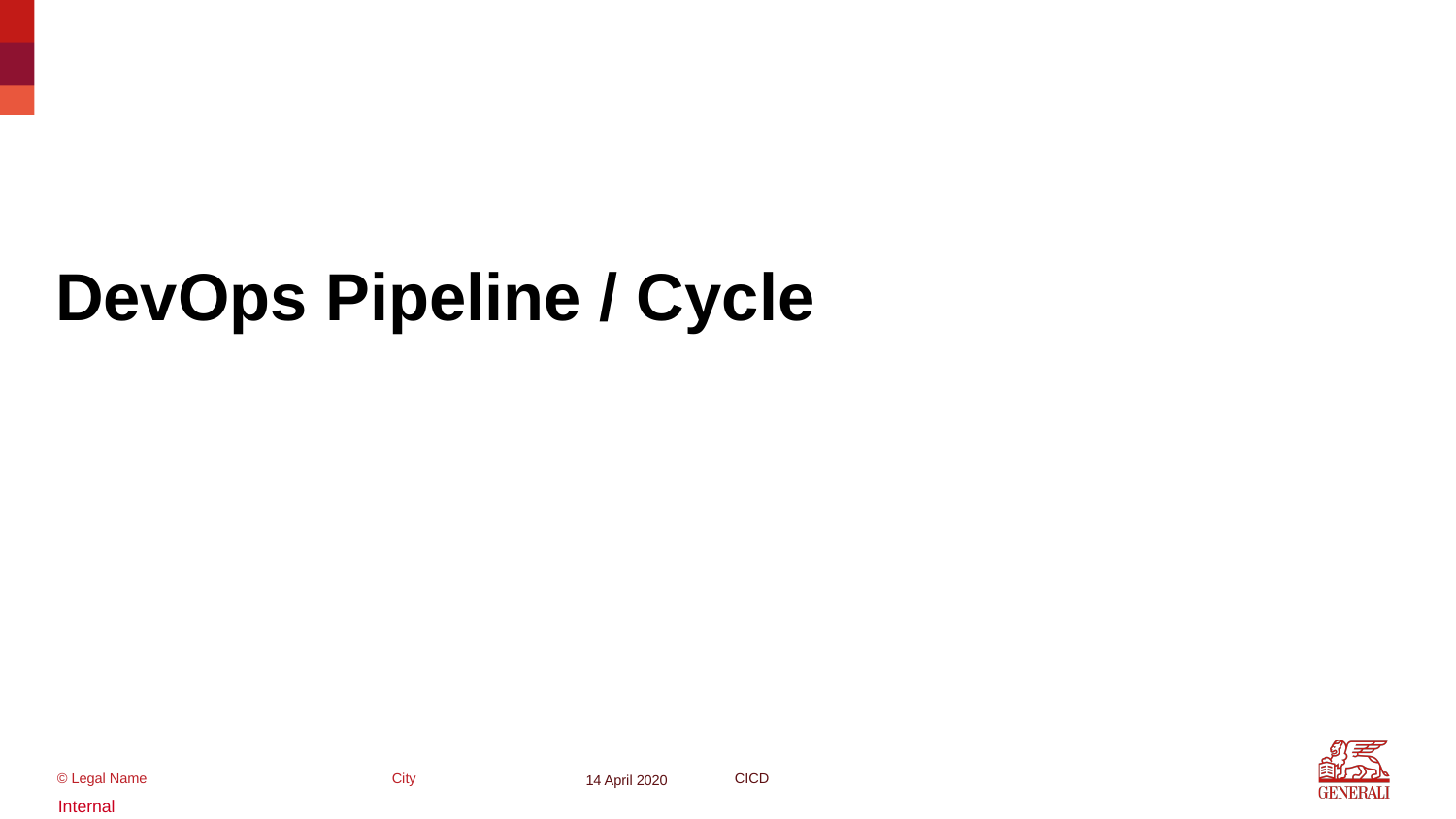

#
DevOps Pipeline / Cycle

14 April 2020
CICD